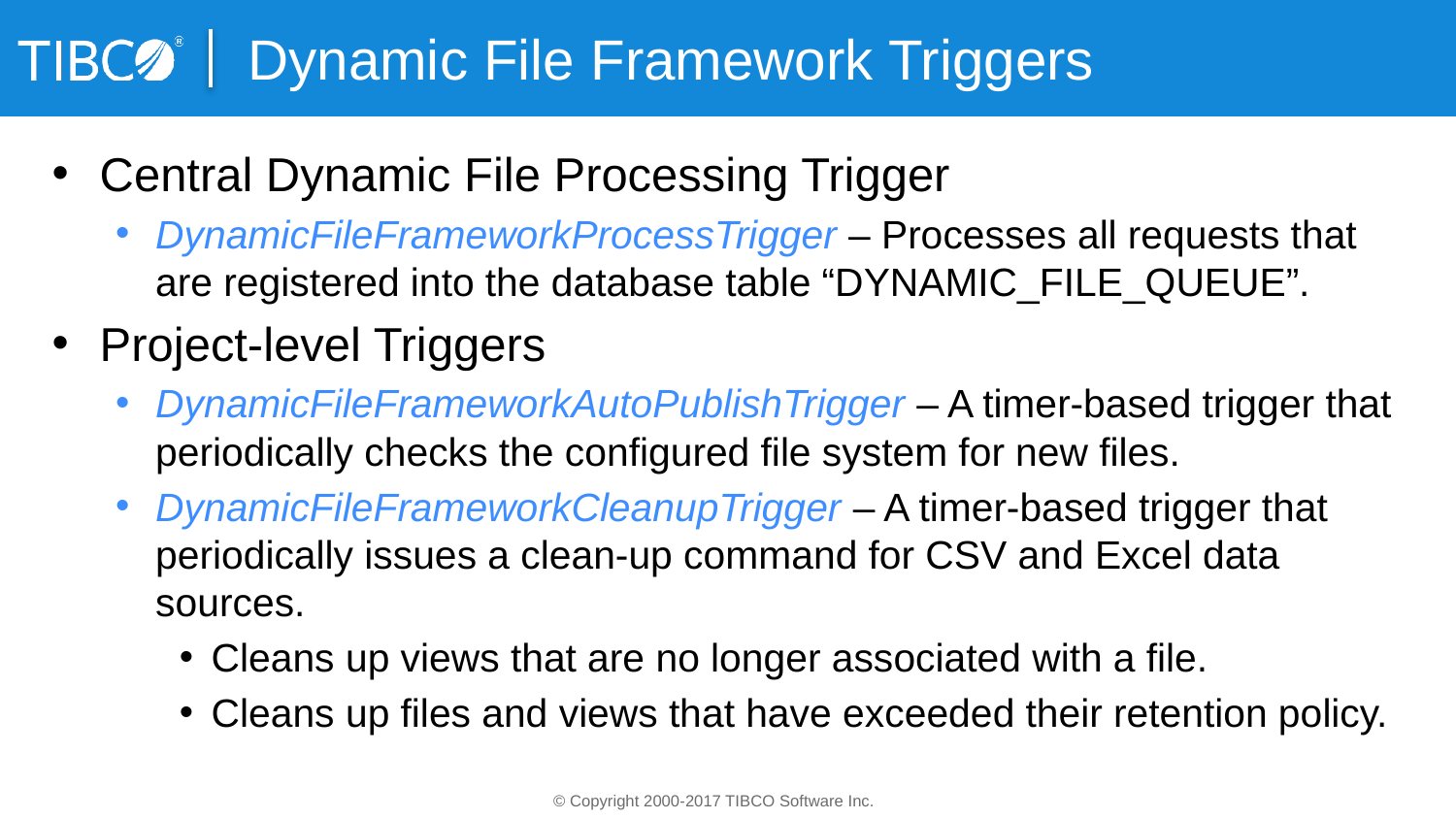

# Dynamic File Framework Triggers
Central Dynamic File Processing Trigger
DynamicFileFrameworkProcessTrigger – Processes all requests that are registered into the database table “DYNAMIC_FILE_QUEUE”.
Project-level Triggers
DynamicFileFrameworkAutoPublishTrigger – A timer-based trigger that periodically checks the configured file system for new files.
DynamicFileFrameworkCleanupTrigger – A timer-based trigger that periodically issues a clean-up command for CSV and Excel data sources.
Cleans up views that are no longer associated with a file.
Cleans up files and views that have exceeded their retention policy.
© Copyright 2000-2017 TIBCO Software Inc.